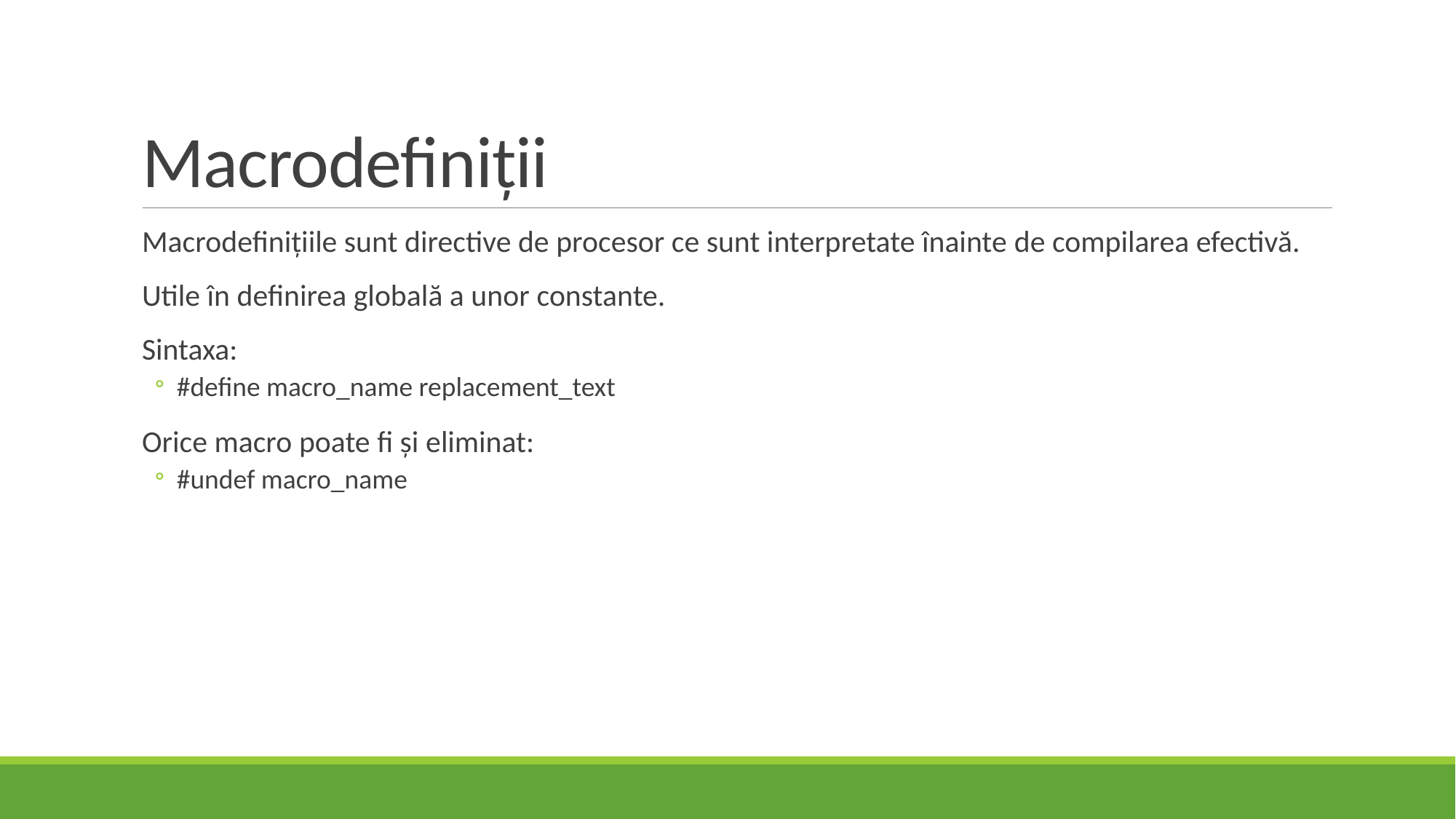

# Macrodefiniții
Macrodefinițiile sunt directive de procesor ce sunt interpretate înainte de compilarea efectivă.
Utile în definirea globală a unor constante.
Sintaxa:
#define macro_name replacement_text
Orice macro poate fi și eliminat:
#undef macro_name